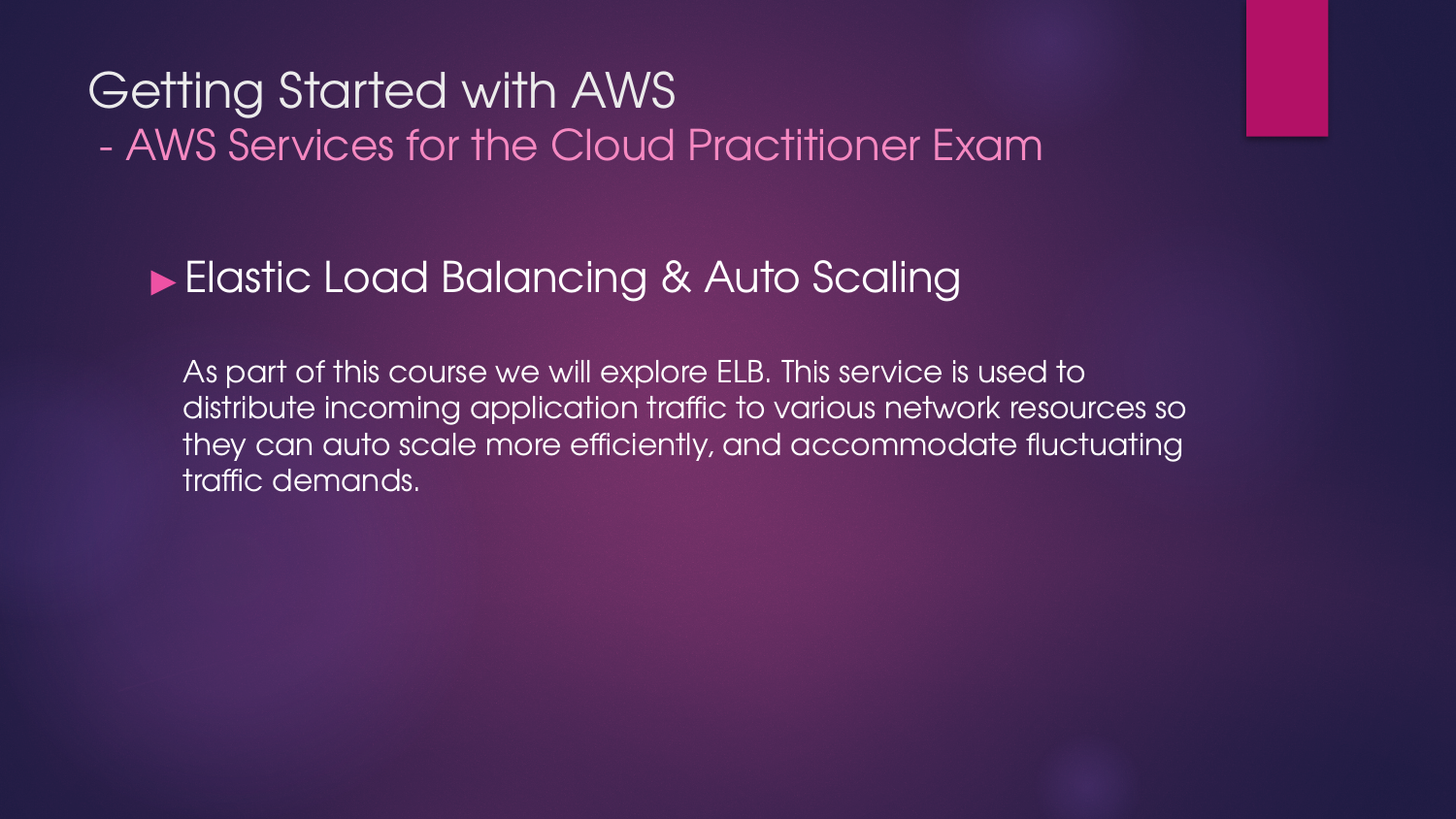

# Getting Started with AWS - AWS Services for the Cloud Practitioner Exam
Elastic Load Balancing & Auto Scaling
As part of this course we will explore ELB. This service is used to distribute incoming application traffic to various network resources so they can auto scale more efficiently, and accommodate fluctuating traffic demands.